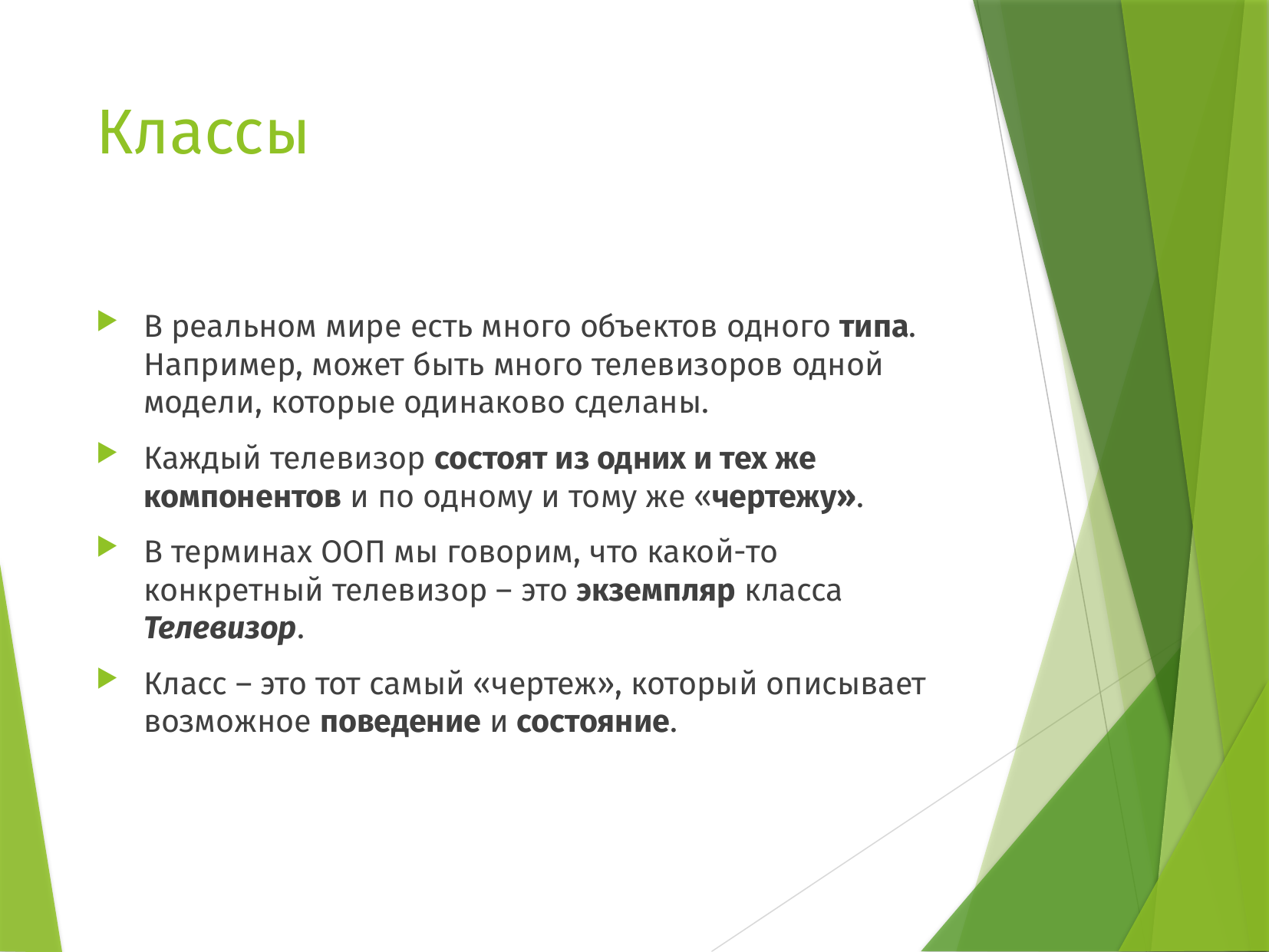

# Классы
В реальном мире есть много объектов одного типа.
Например, может быть много телевизоров одной модели, которые одинаково сделаны.
Каждый телевизор состоят из одних и тех же компонентов и по одному и тому же «чертежу».
В терминах ООП мы говорим, что какой-то конкретный телевизор – это экземпляр класса Телевизор.
Класс – это тот самый «чертеж», который описывает возможное поведение и состояние.